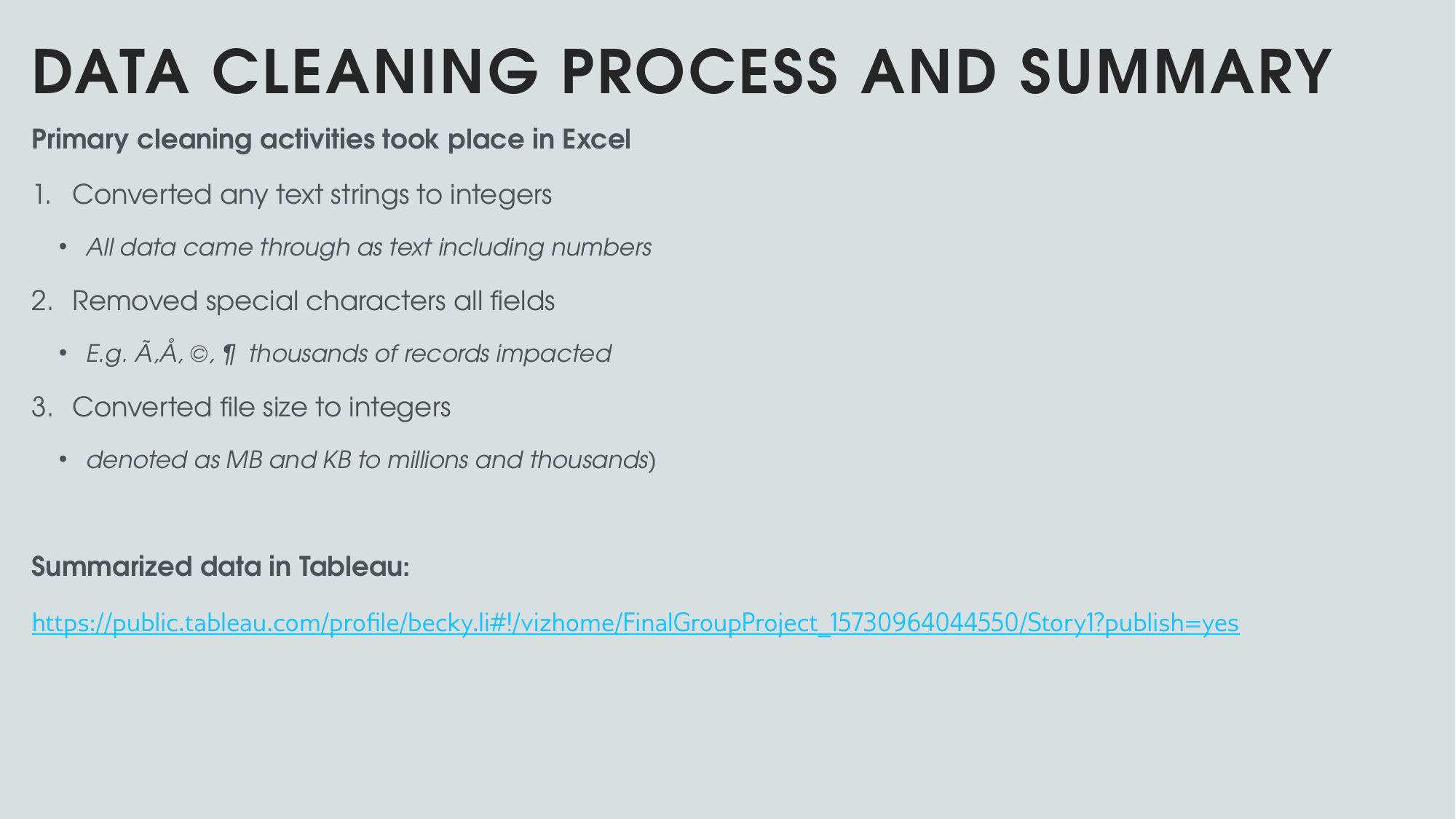

# DATA cleaning process and Summary
Primary cleaning activities took place in Excel
Converted any text strings to integers
All data came through as text including numbers
Removed special characters all fields
E.g. Ã,Å, ©, ¶  thousands of records impacted
Converted file size to integers
denoted as MB and KB to millions and thousands)

Summarized data in Tableau:
https://public.tableau.com/profile/becky.li#!/vizhome/FinalGroupProject_15730964044550/Story1?publish=yes